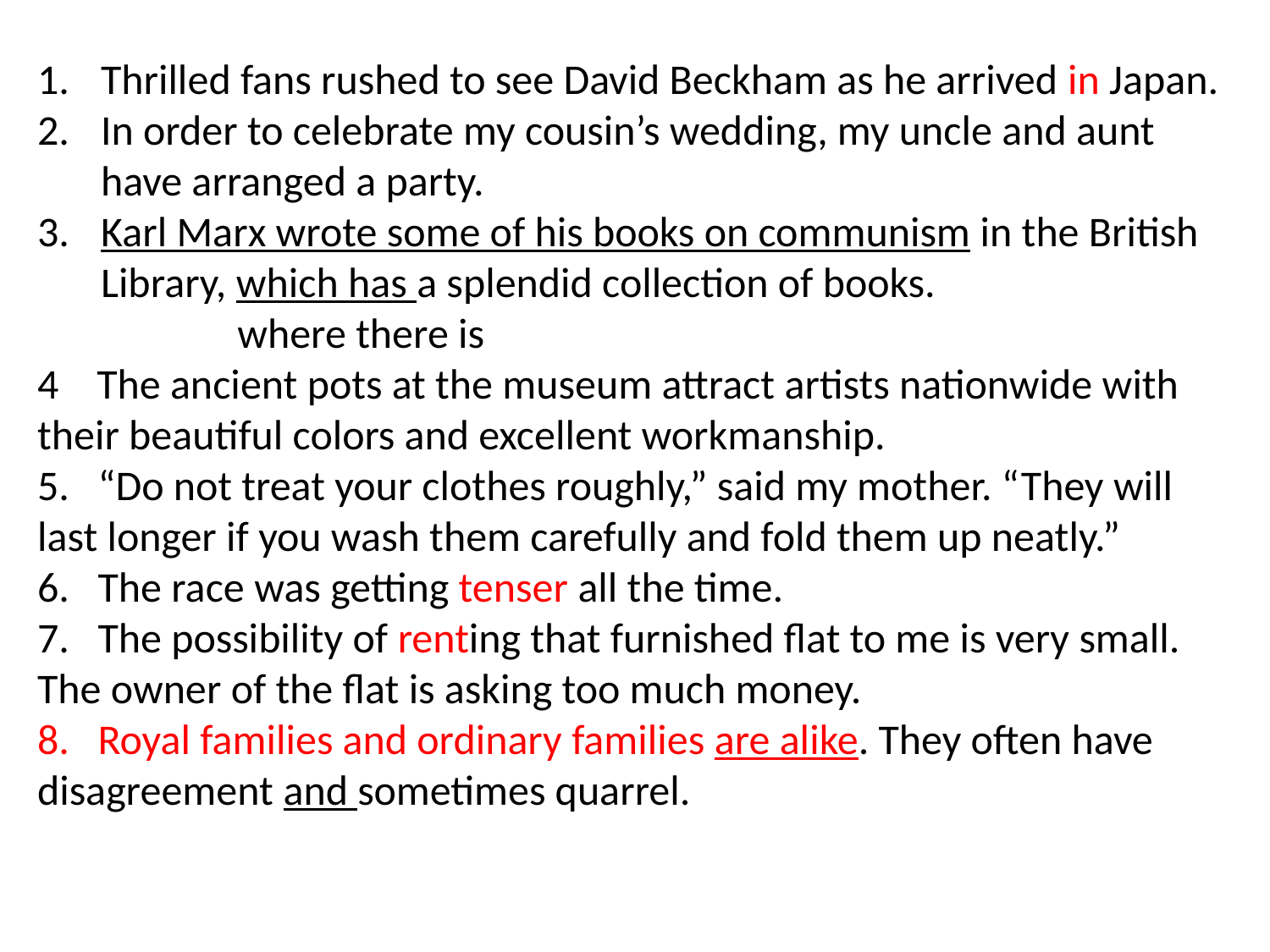

Thrilled fans rushed to see David Beckham as he arrived in Japan.
In order to celebrate my cousin’s wedding, my uncle and aunt have arranged a party.
Karl Marx wrote some of his books on communism in the British Library, which has a splendid collection of books.
                     where there is
4    The ancient pots at the museum attract artists nationwide with  their beautiful colors and excellent workmanship.
5.   “Do not treat your clothes roughly,” said my mother. “They will last longer if you wash them carefully and fold them up neatly.”
6.   The race was getting tenser all the time.
7.   The possibility of renting that furnished flat to me is very small. The owner of the flat is asking too much money.
8.   Royal families and ordinary families are alike. They often have disagreement and sometimes quarrel.